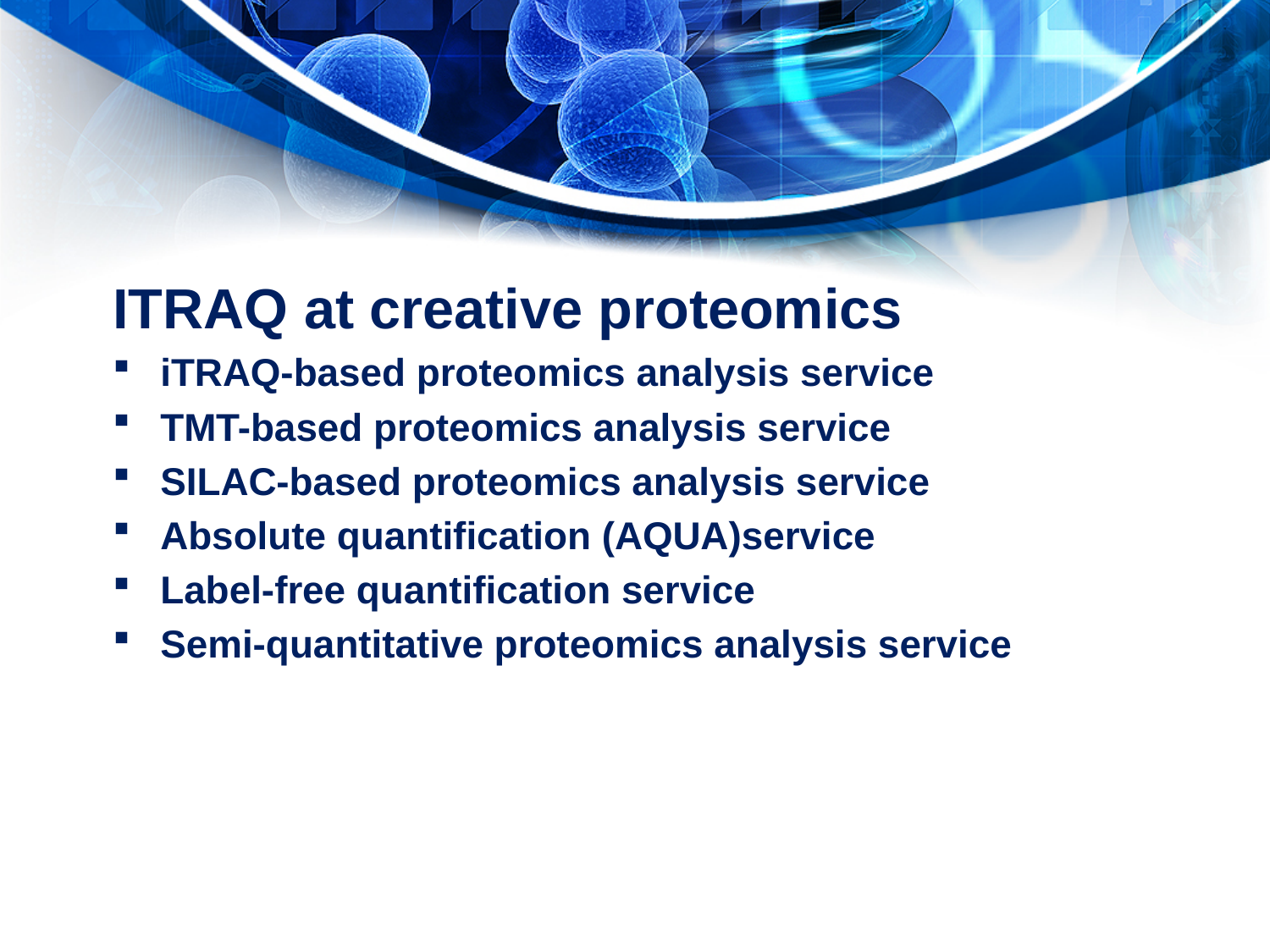

ITRAQ at creative proteomics
iTRAQ-based proteomics analysis service
TMT-based proteomics analysis service
SILAC-based proteomics analysis service
Absolute quantification (AQUA)service
Label-free quantification service
Semi-quantitative proteomics analysis service